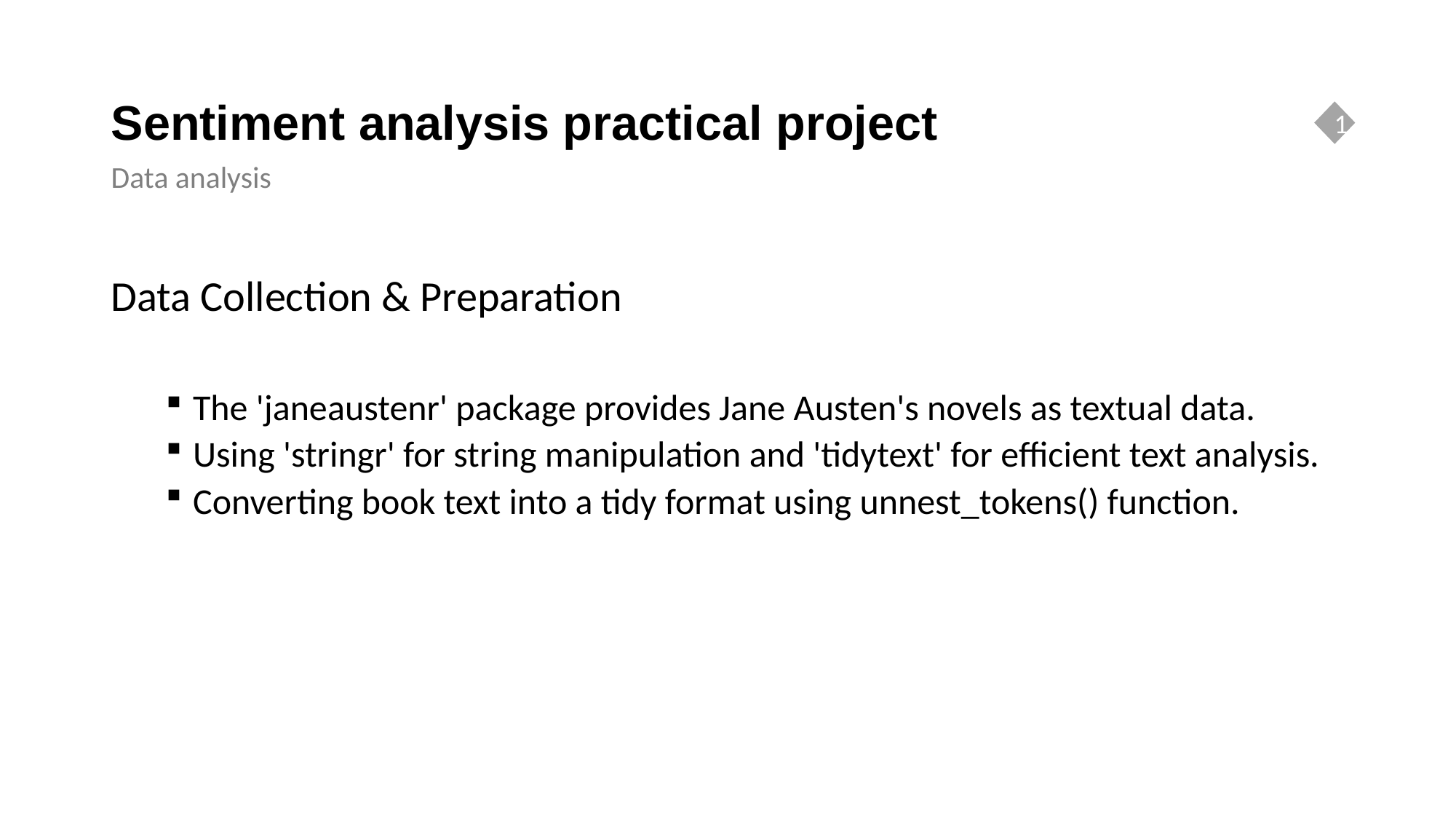

# Sentiment analysis practical project
1
Data analysis
Data Collection & Preparation

The 'janeaustenr' package provides Jane Austen's novels as textual data.
Using 'stringr' for string manipulation and 'tidytext' for efficient text analysis.
Converting book text into a tidy format using unnest_tokens() function.